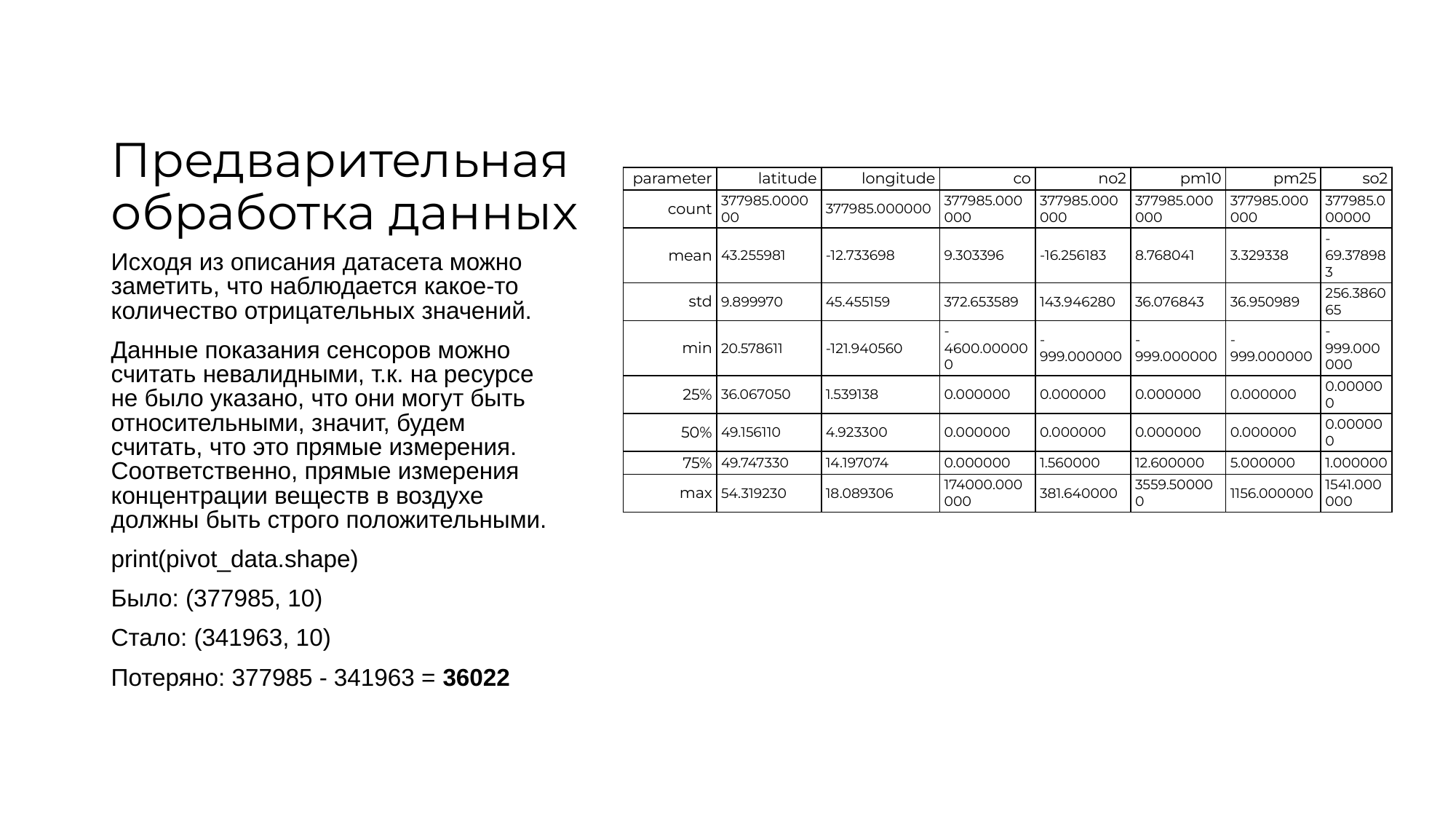

# Предварительная обработка данных
| parameter | latitude | longitude | co | no2 | pm10 | pm25 | so2 |
| --- | --- | --- | --- | --- | --- | --- | --- |
| count | 377985.000000 | 377985.000000 | 377985.000000 | 377985.000000 | 377985.000000 | 377985.000000 | 377985.000000 |
| mean | 43.255981 | -12.733698 | 9.303396 | -16.256183 | 8.768041 | 3.329338 | -69.378983 |
| std | 9.899970 | 45.455159 | 372.653589 | 143.946280 | 36.076843 | 36.950989 | 256.386065 |
| min | 20.578611 | -121.940560 | -4600.000000 | -999.000000 | -999.000000 | -999.000000 | -999.000000 |
| 25% | 36.067050 | 1.539138 | 0.000000 | 0.000000 | 0.000000 | 0.000000 | 0.000000 |
| 50% | 49.156110 | 4.923300 | 0.000000 | 0.000000 | 0.000000 | 0.000000 | 0.000000 |
| 75% | 49.747330 | 14.197074 | 0.000000 | 1.560000 | 12.600000 | 5.000000 | 1.000000 |
| max | 54.319230 | 18.089306 | 174000.000000 | 381.640000 | 3559.500000 | 1156.000000 | 1541.000000 |
Исходя из описания датасета можно заметить, что наблюдается какое-то количество отрицательных значений.
Данные показания сенсоров можно считать невалидными, т.к. на ресурсе не было указано, что они могут быть относительными, значит, будем считать, что это прямые измерения. Соответственно, прямые измерения концентрации веществ в воздухе должны быть строго положительными.
print(pivot_data.shape)
Было: (377985, 10)
Стало: (341963, 10)
Потеряно: 377985 - 341963 = 36022